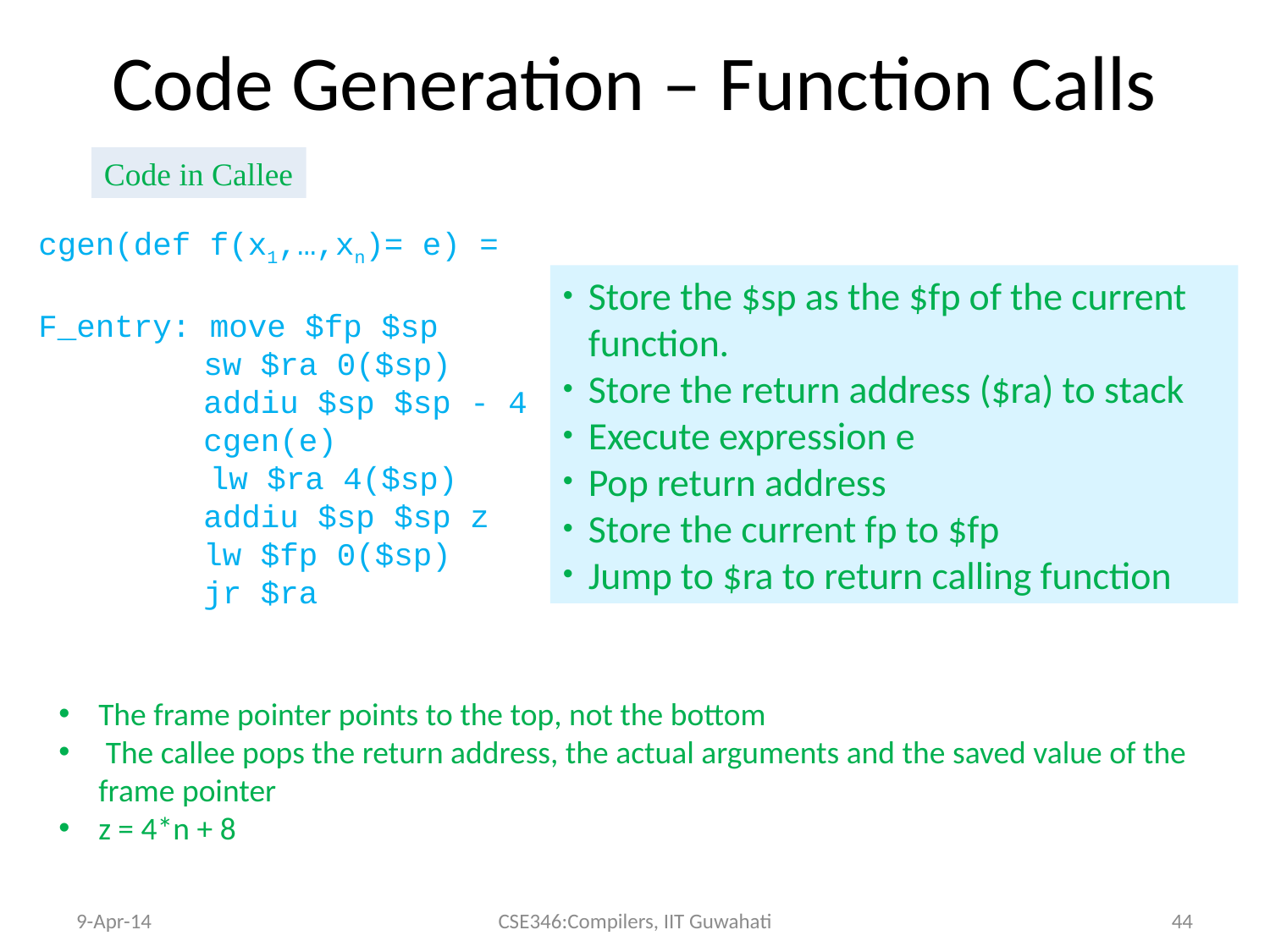

Code Generation – Function Calls
Code in Callee

cgen(def f(x1,…,xn)= e) =

F_entry: move $fp $sp
	  sw $ra 0($sp)
	  addiu $sp $sp - 4
	  cgen(e)
         lw $ra 4($sp)
	  addiu $sp $sp z
	  lw $fp 0($sp)
	  jr $ra
Store the $sp as the $fp of the current function.
Store the return address ($ra) to stack
Execute expression e
Pop return address
Store the current fp to $fp
Jump to $ra to return calling function
The frame pointer points to the top, not the bottom
 The callee pops the return address, the actual arguments and the saved value of the frame pointer
z = 4*n + 8
9-Apr-14
CSE346:Compilers, IIT Guwahati
44